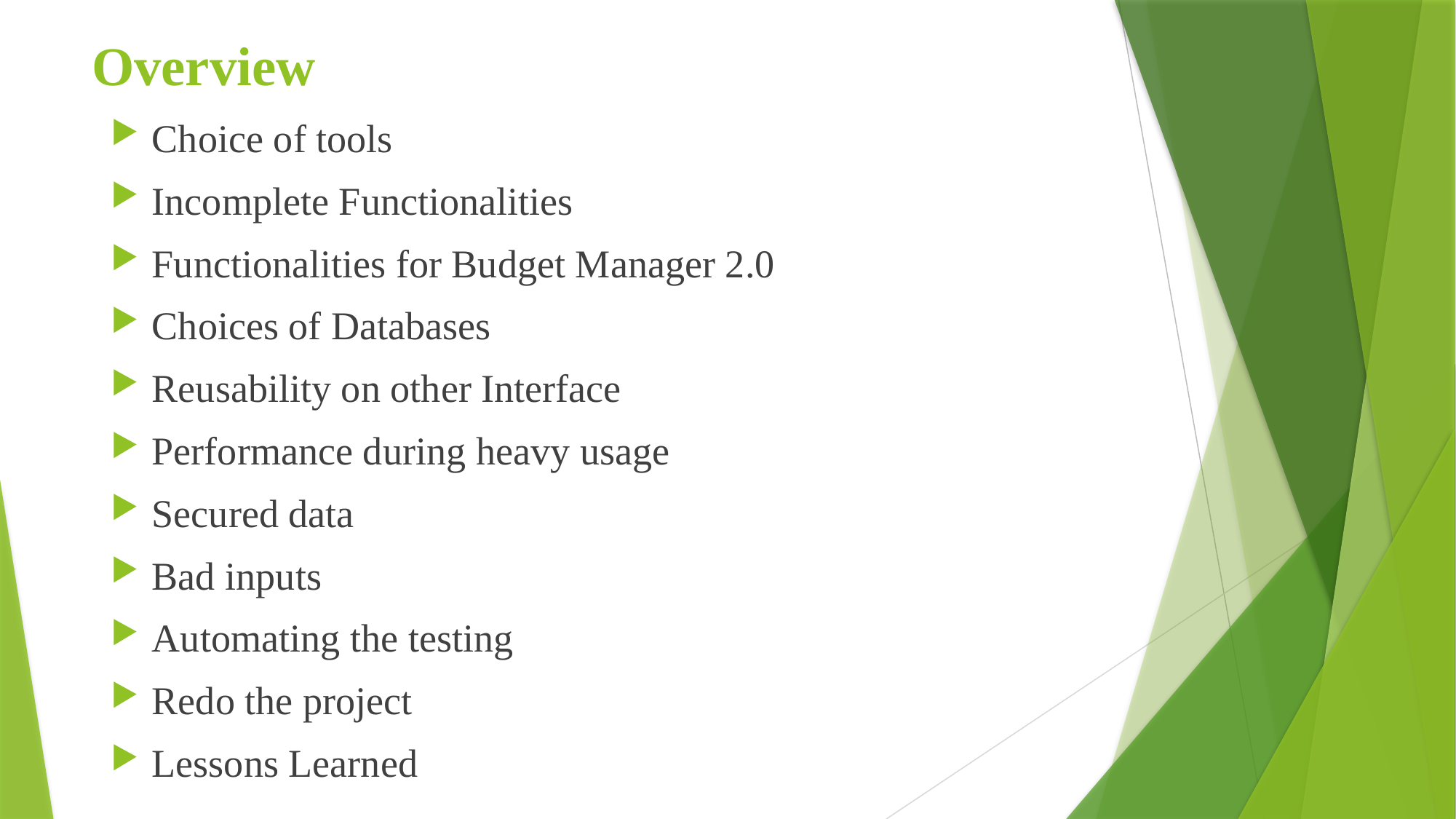

# Overview
Choice of tools
Incomplete Functionalities
Functionalities for Budget Manager 2.0
Choices of Databases
Reusability on other Interface
Performance during heavy usage
Secured data
Bad inputs
Automating the testing
Redo the project
Lessons Learned